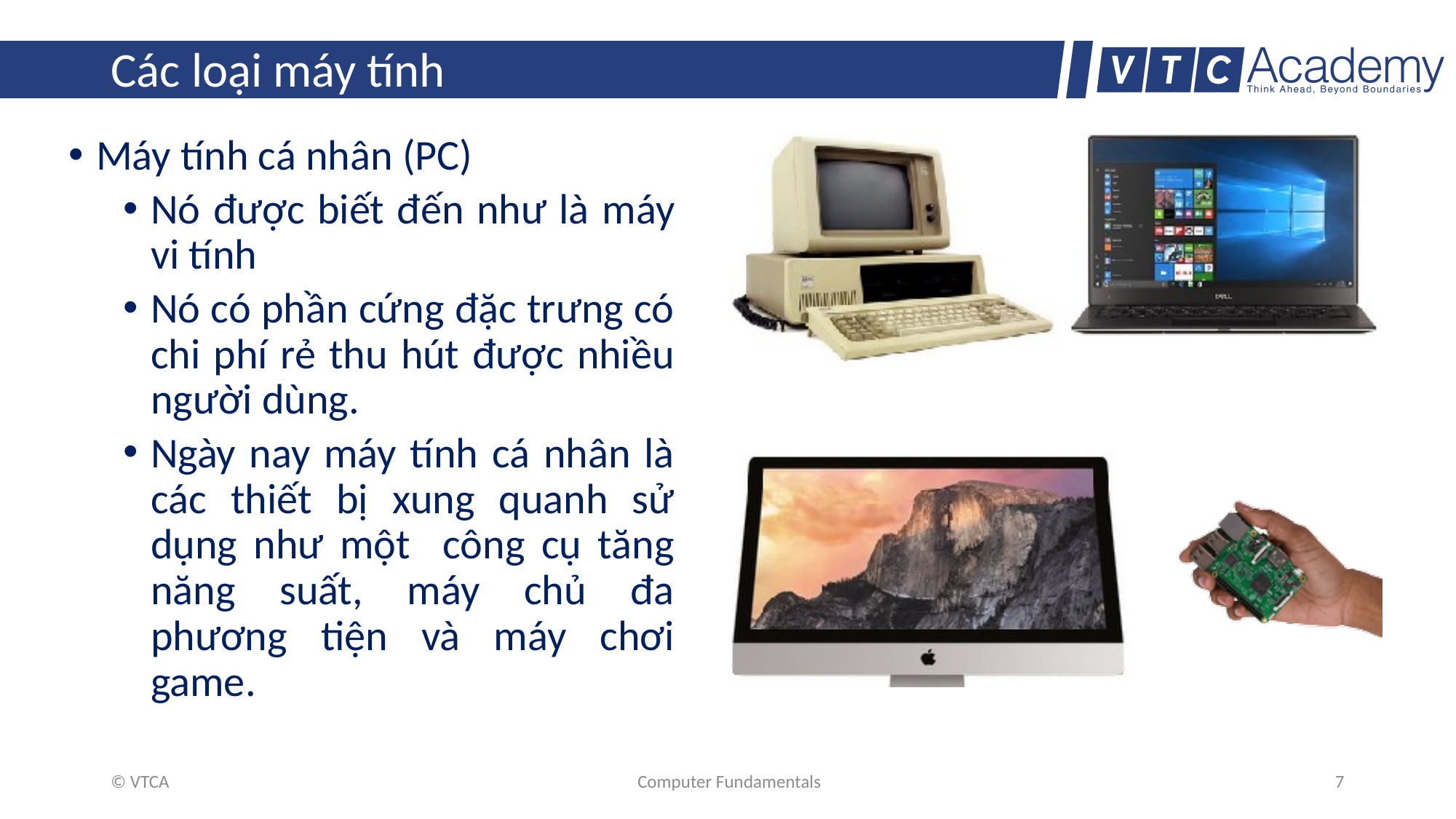

# Các loại máy tính
Máy tính cá nhân (PC)
Nó được biết đến như là máy vi tính
Nó có phần cứng đặc trưng có chi phí rẻ thu hút được nhiều người dùng.
Ngày nay máy tính cá nhân là các thiết bị xung quanh sử dụng như một  công cụ tăng năng suất, máy chủ đa phương tiện và máy chơi game.

© VTCA
Computer Fundamentals
7